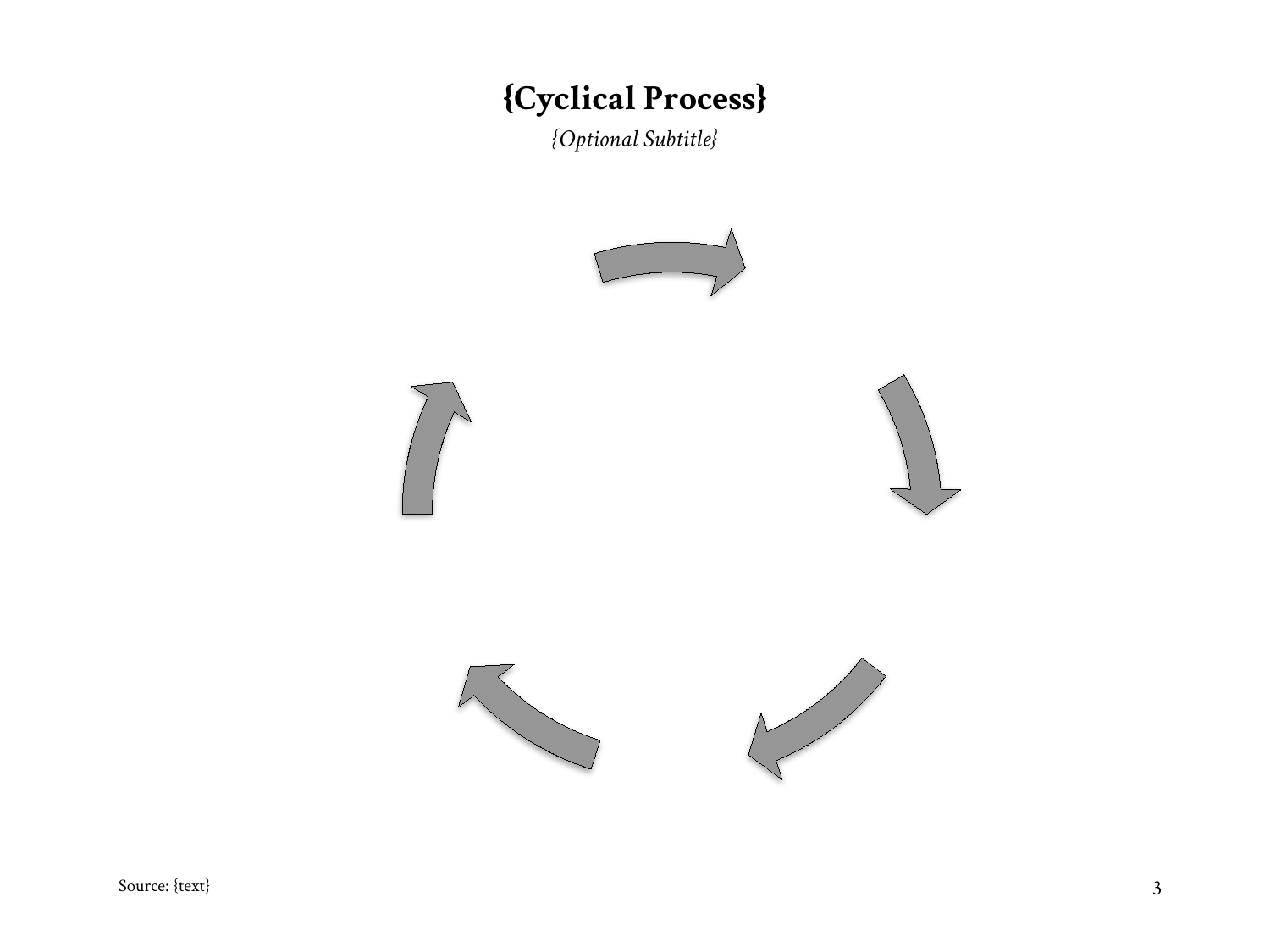

# {Cyclical Process}
{Optional Subtitle}

Source: {text}
3